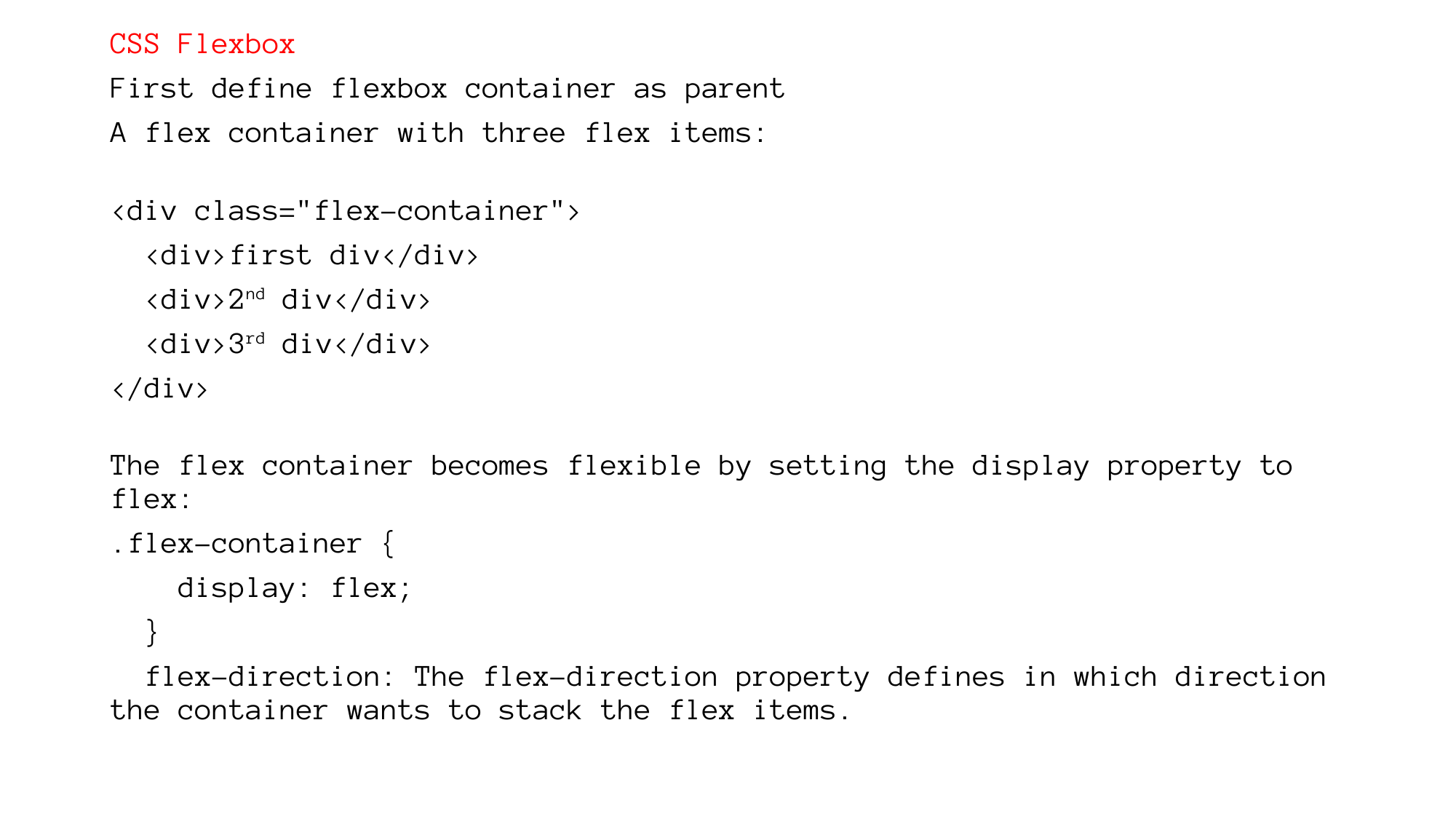

CSS Flexbox
First define flexbox container as parent
A flex container with three flex items:
<div class="flex-container">
  <div>first div</div>
  <div>2nd div</div>
  <div>3rd div</div>
</div>
The flex container becomes flexible by setting the display property to flex:
.flex-container {
    display: flex;
  }
  flex-direction: The flex-direction property defines in which direction the container wants to stack the flex items.